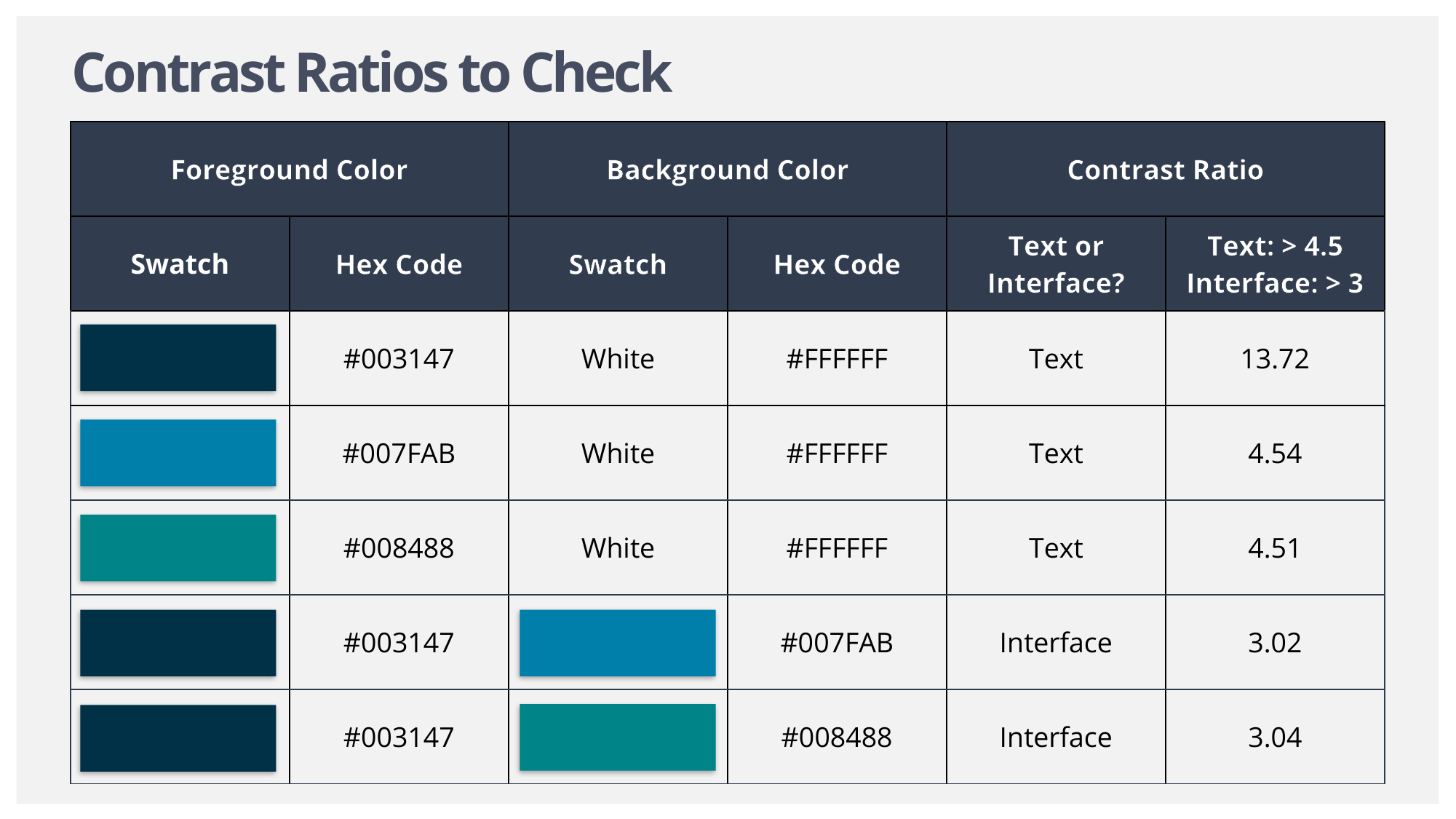

# Contrast Ratios to Check
| Foreground Color |  | Background Color |  | Contrast Ratio |  |
| --- | --- | --- | --- | --- | --- |
| Swatch | Hex Code | Swatch | Hex Code | Text or Interface? | Text: > 4.5 Interface: > 3 |
|  | #003147 | White | #FFFFFF | Text | 13.72 |
|  | #007FAB | White | #FFFFFF | Text | 4.54 |
|  | #008488 | White | #FFFFFF | Text | 4.51 |
|  | #003147 |  | #007FAB | Interface | 3.02 |
|  | #003147 |  | #008488 | Interface | 3.04 |